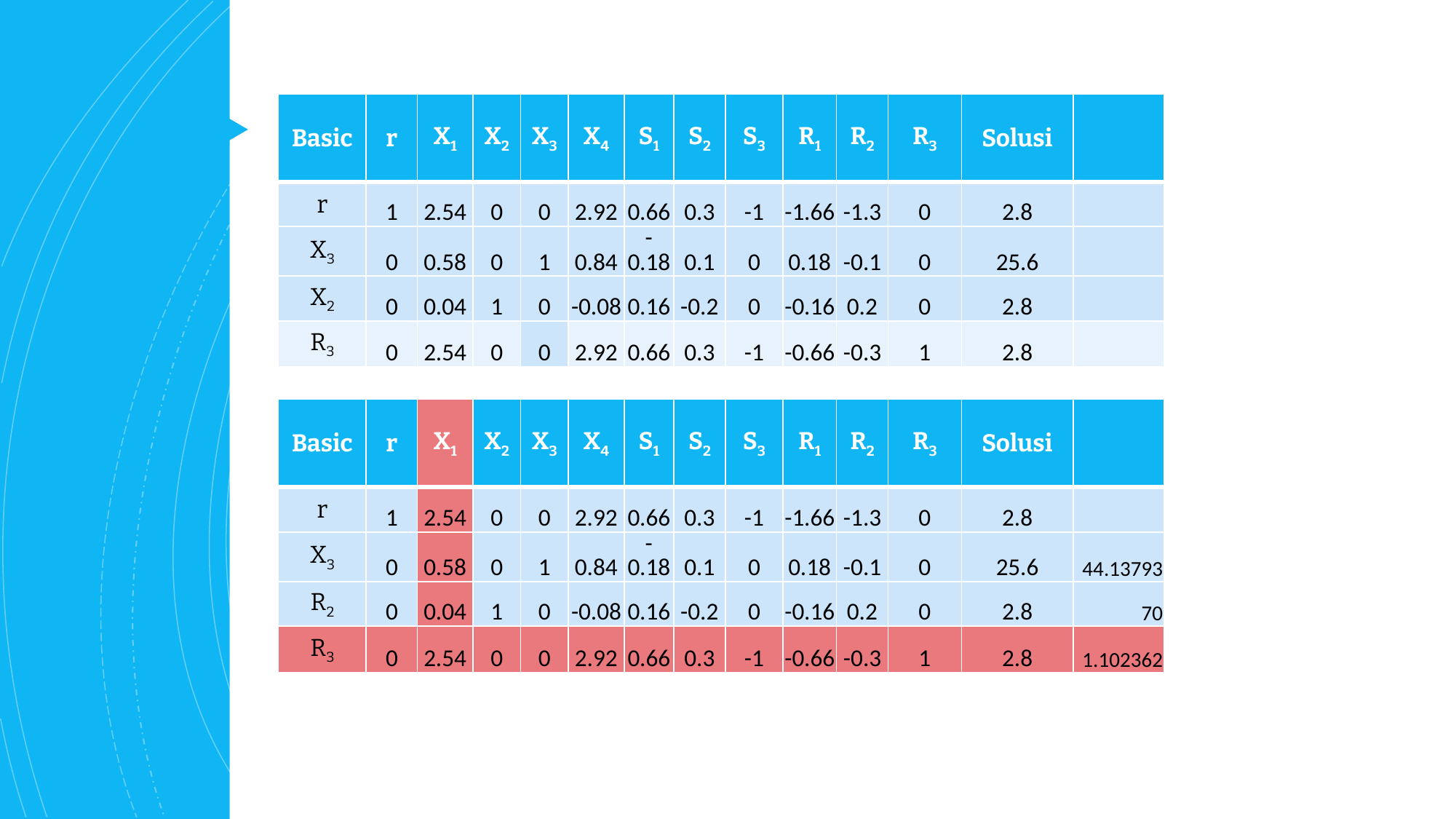

| Basic | r | X1 | X2 | X3 | X4 | S1 | S2 | S3 | R1 | R2 | R3 | Solusi |  |
| --- | --- | --- | --- | --- | --- | --- | --- | --- | --- | --- | --- | --- | --- |
| r | 1 | 2.54 | 0 | 0 | 2.92 | 0.66 | 0.3 | -1 | -1.66 | -1.3 | 0 | 2.8 |  |
| X3 | 0 | 0.58 | 0 | 1 | 0.84 | -0.18 | 0.1 | 0 | 0.18 | -0.1 | 0 | 25.6 |  |
| X2 | 0 | 0.04 | 1 | 0 | -0.08 | 0.16 | -0.2 | 0 | -0.16 | 0.2 | 0 | 2.8 |  |
| R3 | 0 | 2.54 | 0 | 0 | 2.92 | 0.66 | 0.3 | -1 | -0.66 | -0.3 | 1 | 2.8 |  |

| Basic | r | X1 | X2 | X3 | X4 | S1 | S2 | S3 | R1 | R2 | R3 | Solusi |  |
| --- | --- | --- | --- | --- | --- | --- | --- | --- | --- | --- | --- | --- | --- |
| r | 1 | 2.54 | 0 | 0 | 2.92 | 0.66 | 0.3 | -1 | -1.66 | -1.3 | 0 | 2.8 |  |
| X3 | 0 | 0.58 | 0 | 1 | 0.84 | -0.18 | 0.1 | 0 | 0.18 | -0.1 | 0 | 25.6 | 44.13793 |
| R2 | 0 | 0.04 | 1 | 0 | -0.08 | 0.16 | -0.2 | 0 | -0.16 | 0.2 | 0 | 2.8 | 70 |
| R3 | 0 | 2.54 | 0 | 0 | 2.92 | 0.66 | 0.3 | -1 | -0.66 | -0.3 | 1 | 2.8 | 1.102362 |